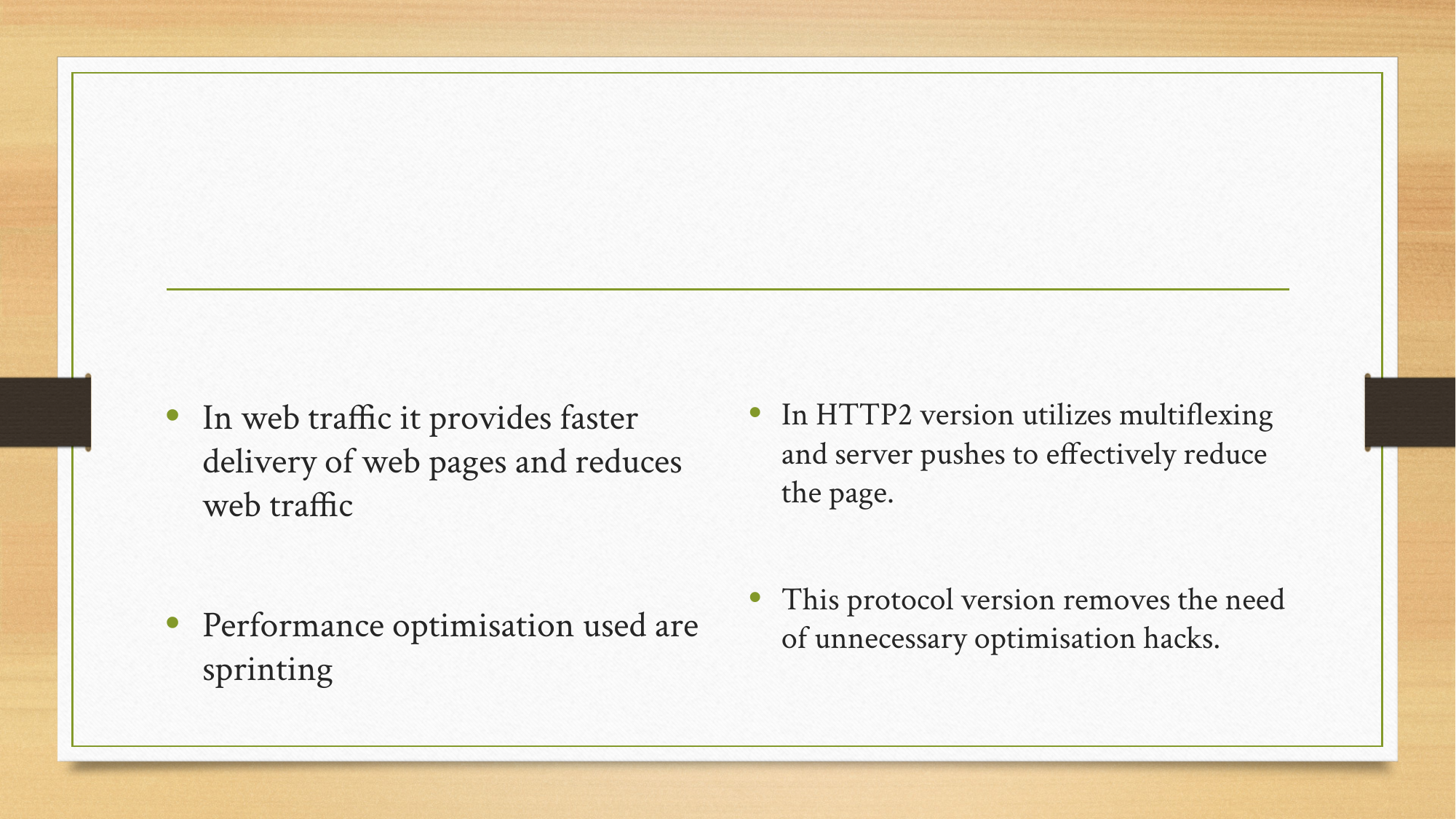

#

In web traffic it provides faster delivery of web pages and reduces web traffic

Performance optimisation used are sprinting
In HTTP2 version utilizes multiflexing and server pushes to effectively reduce the page.

This protocol version removes the need of unnecessary optimisation hacks.